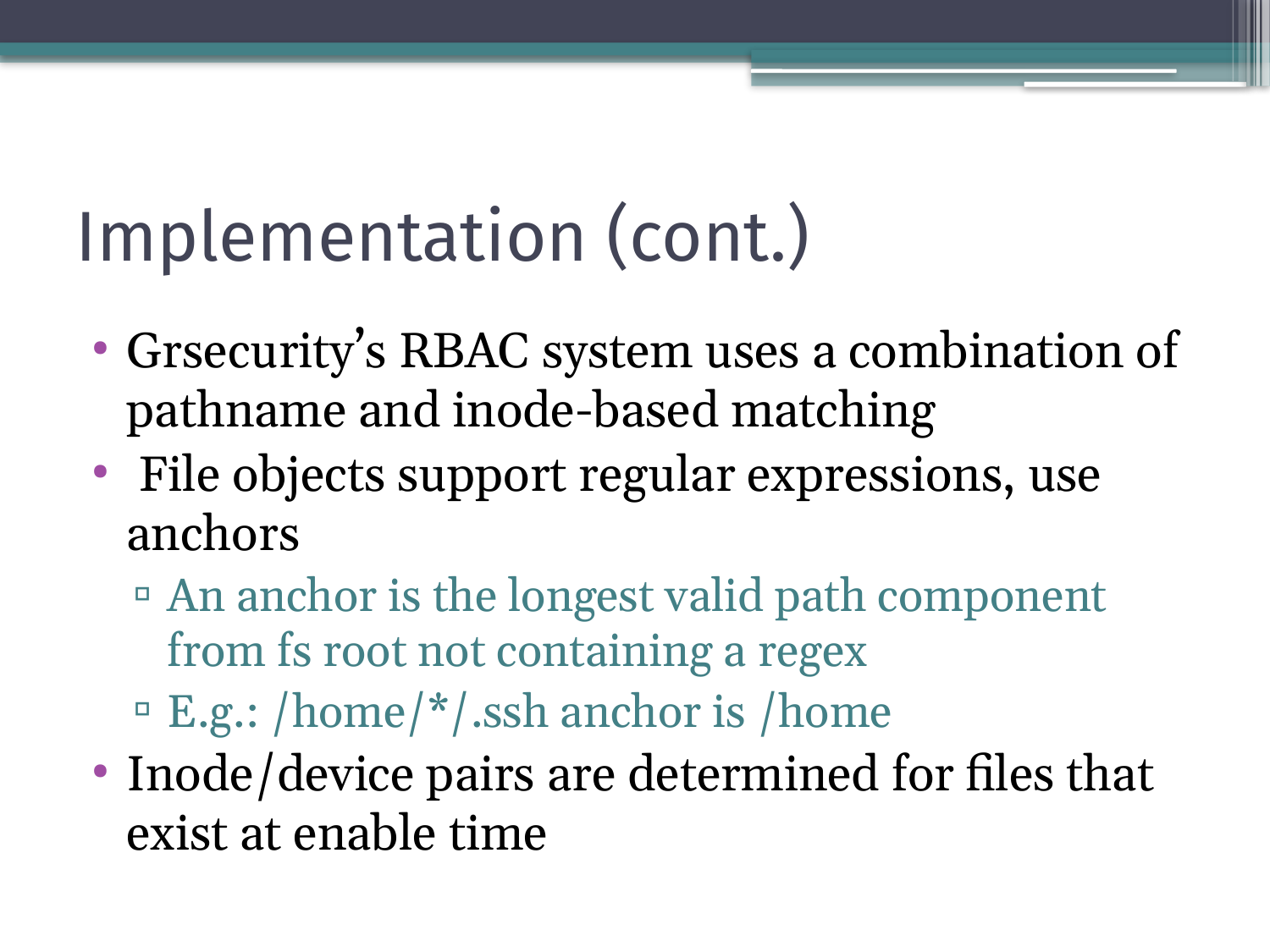

# Implementation (cont.)
Grsecurity’s RBAC system uses a combination of pathname and inode-based matching
 File objects support regular expressions, use anchors
An anchor is the longest valid path component from fs root not containing a regex
E.g.: /home/*/.ssh anchor is /home
Inode/device pairs are determined for files that exist at enable time